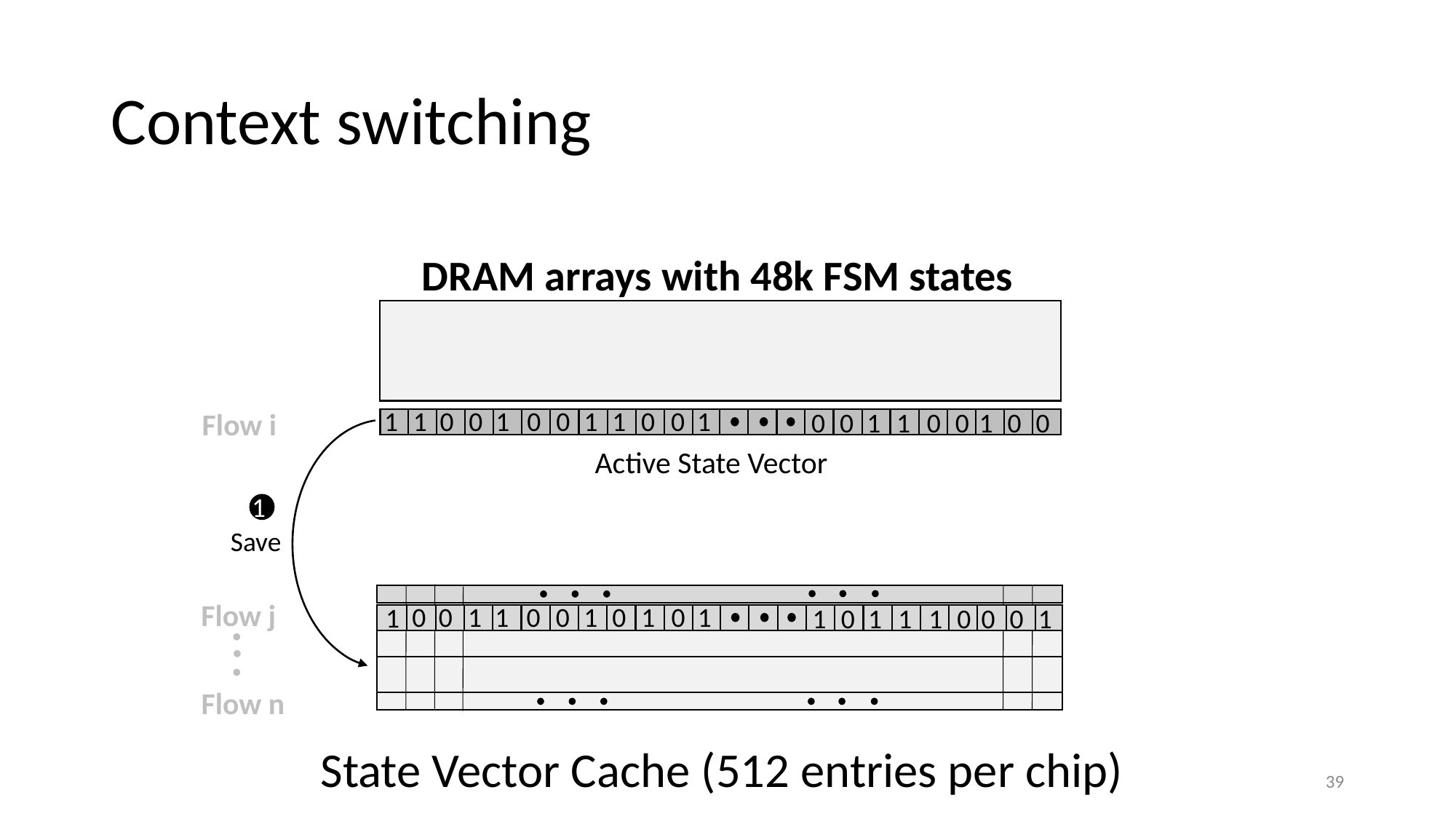

# Context switching
DRAM arrays with 48k FSM states

1
1
0
0
1
0
0
1
1
0
0
1
0
0
1
1
0
0
1
0
0

1
1
0
0
1
0
0
1
1
0
0
1
0
0
1
1
0
0
1
0
0

Flow i
Active State Vector

1

Save

Flow j

0
0
1
1
0
0
1
0
1
0
1
1
1
0
1
1
1
0
0
0
1

Flow n

State Vector Cache (512 entries per chip)
39